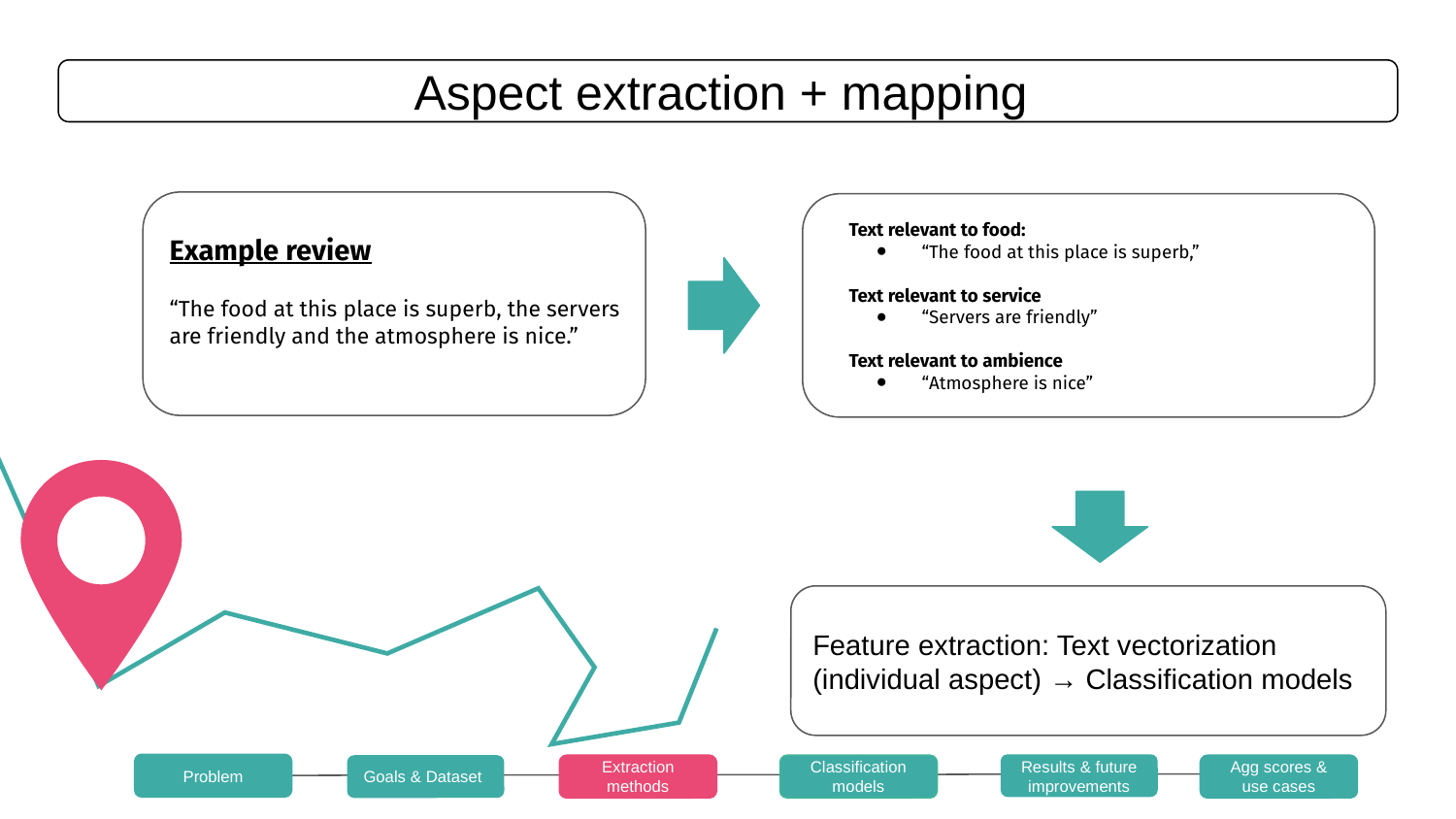

# Aspect extraction + mapping

Text relevant to food:
“The food at this place is superb,”

Text relevant to service
“Servers are friendly”

Text relevant to ambience
“Atmosphere is nice”
Example review

“The food at this place is superb, the servers are friendly and the atmosphere is nice.”

Feature extraction: Text vectorization (individual aspect) → Classification models
Problem
Results & future improvements
Goals & Dataset
Extraction methods
Classification models
Agg scores & use cases